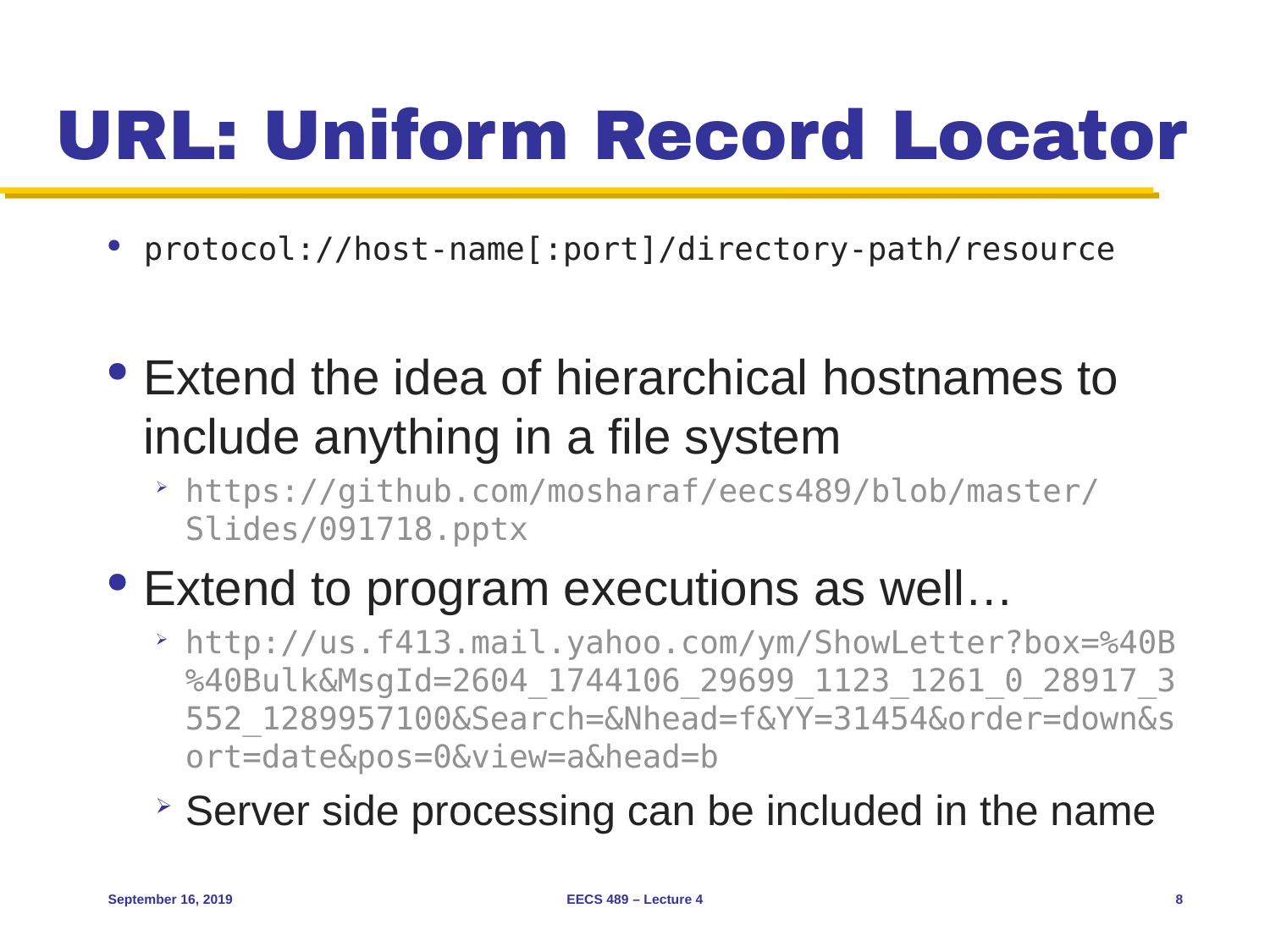

# URL: Uniform Record Locator
protocol://host-name[:port]/directory-path/resource

Extend the idea of hierarchical hostnames to include anything in a file system
https://github.com/mosharaf/eecs489/blob/master/Slides/091718.pptx
Extend to program executions as well…
http://us.f413.mail.yahoo.com/ym/ShowLetter?box=%40B%40Bulk&MsgId=2604_1744106_29699_1123_1261_0_28917_3552_1289957100&Search=&Nhead=f&YY=31454&order=down&sort=date&pos=0&view=a&head=b
Server side processing can be included in the name
September 16, 2019
EECS 489 – Lecture 4
8